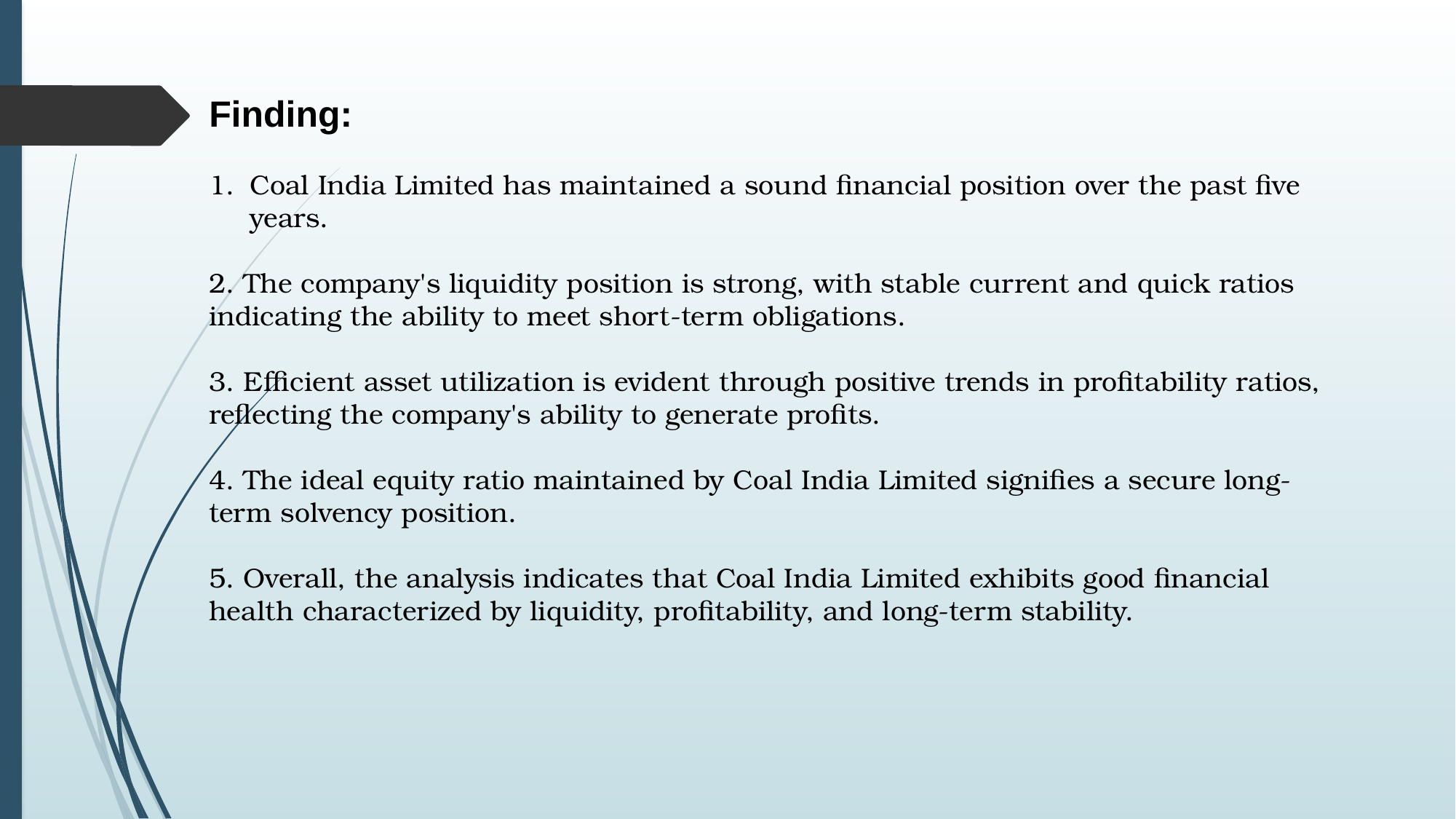

Finding:

Coal India Limited has maintained a sound financial position over the past five years.

2. The company's liquidity position is strong, with stable current and quick ratios indicating the ability to meet short-term obligations.

3. Efficient asset utilization is evident through positive trends in profitability ratios, reflecting the company's ability to generate profits.

4. The ideal equity ratio maintained by Coal India Limited signifies a secure long-term solvency position.

5. Overall, the analysis indicates that Coal India Limited exhibits good financial health characterized by liquidity, profitability, and long-term stability.